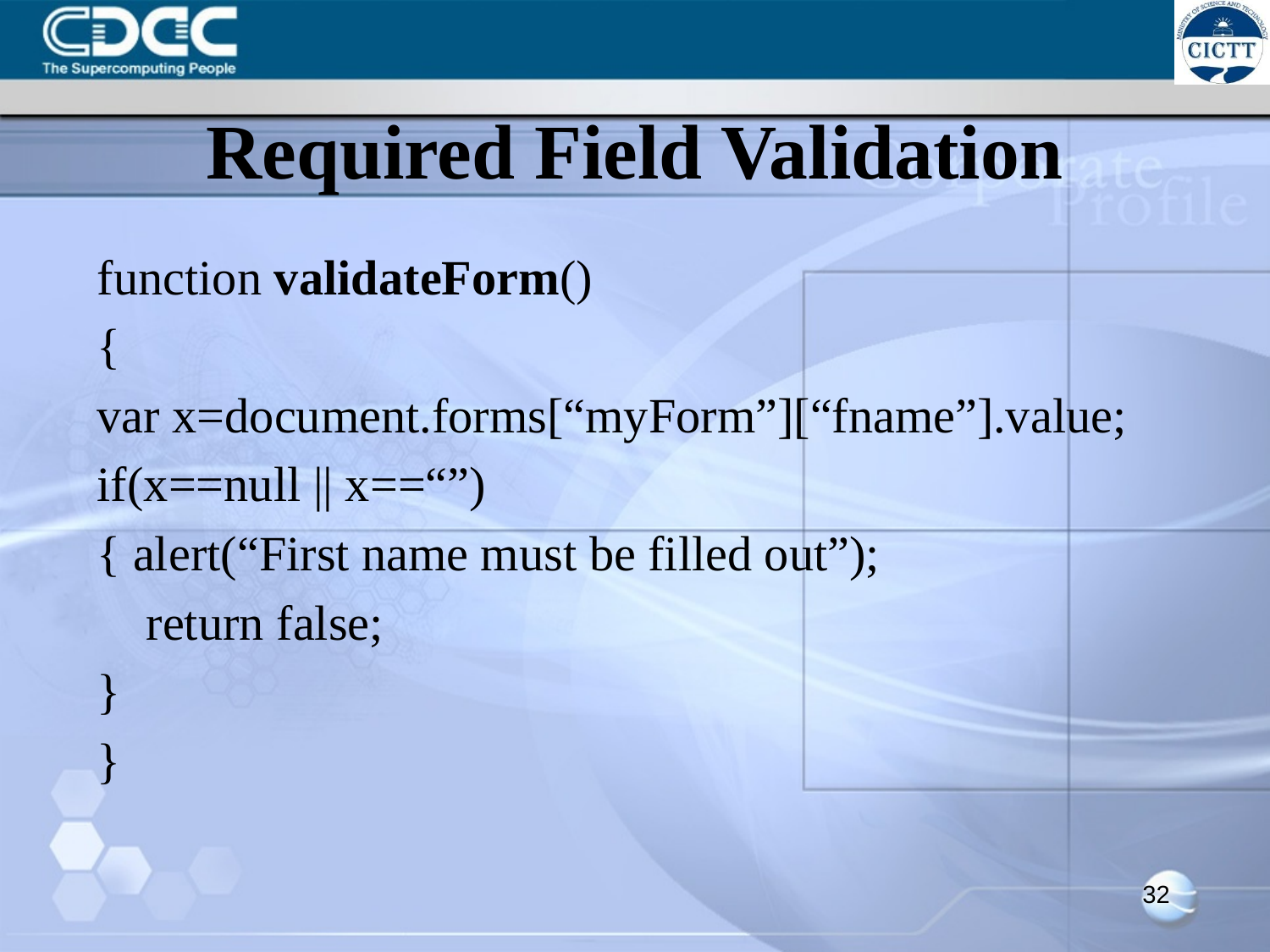

# Required Field Validation
function validateForm()
{
var x=document.forms[“myForm”][“fname”].value;
if(x==null || x==“”)
{ alert(“First name must be filled out”);
    return false;
}
}